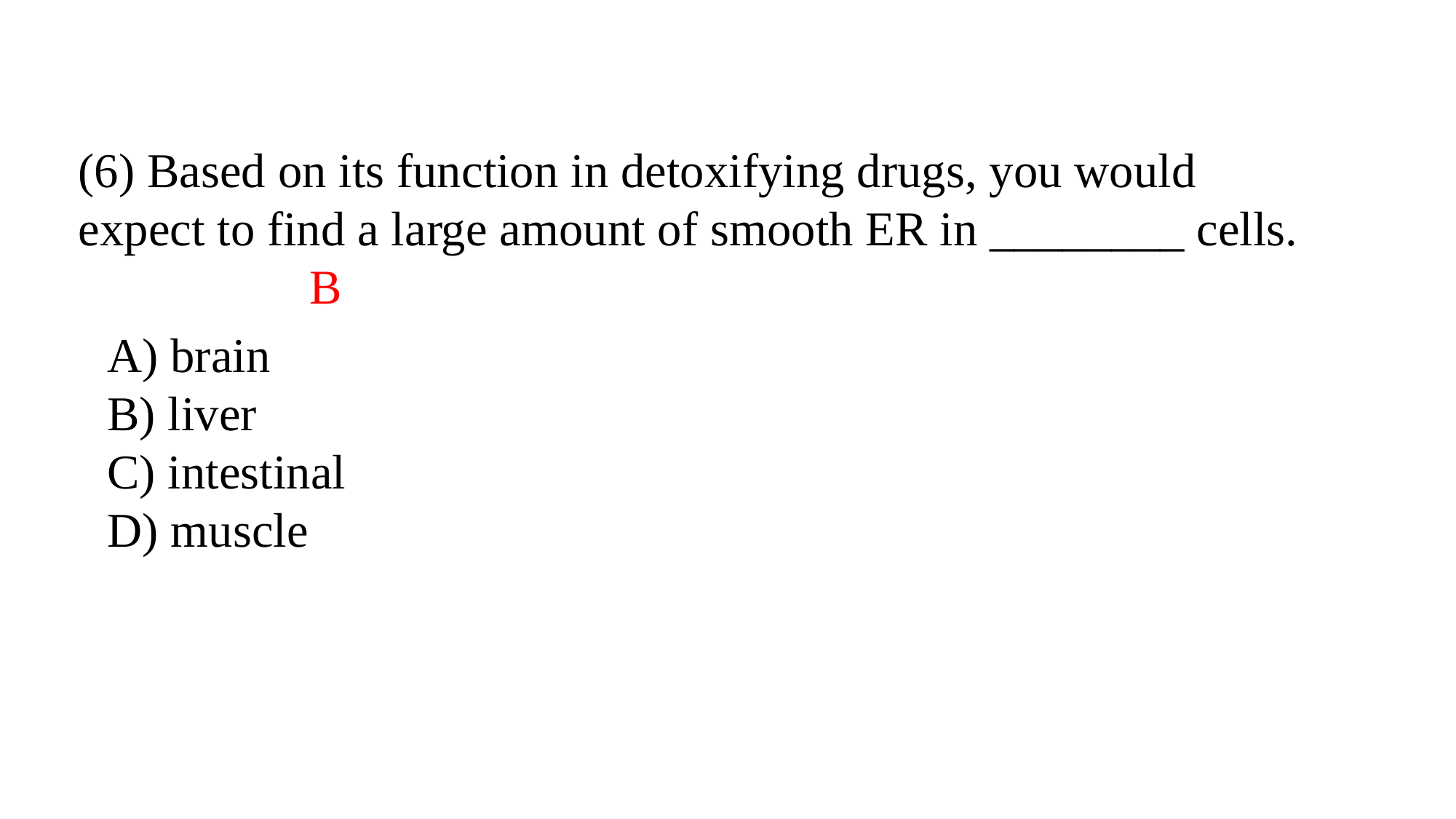

(6) Based on its function in detoxifying drugs, you would expect to find a large amount of smooth ER in ________ cells.
                   B

A) brain
B) liver
C) intestinal
D) muscle